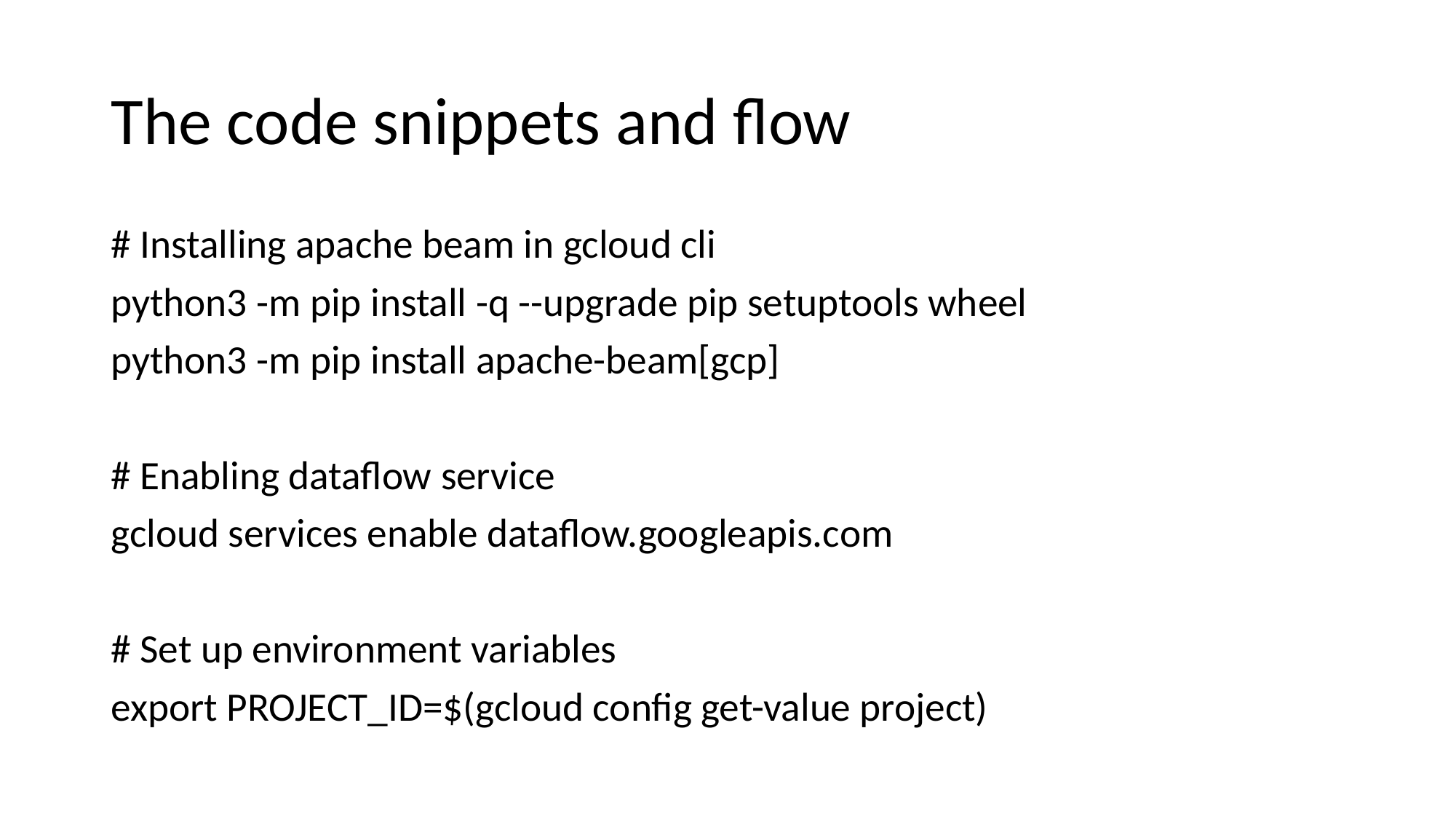

# The code snippets and flow
# Installing apache beam in gcloud cli
python3 -m pip install -q --upgrade pip setuptools wheel
python3 -m pip install apache-beam[gcp]

# Enabling dataflow service
gcloud services enable dataflow.googleapis.com

# Set up environment variables
export PROJECT_ID=$(gcloud config get-value project)